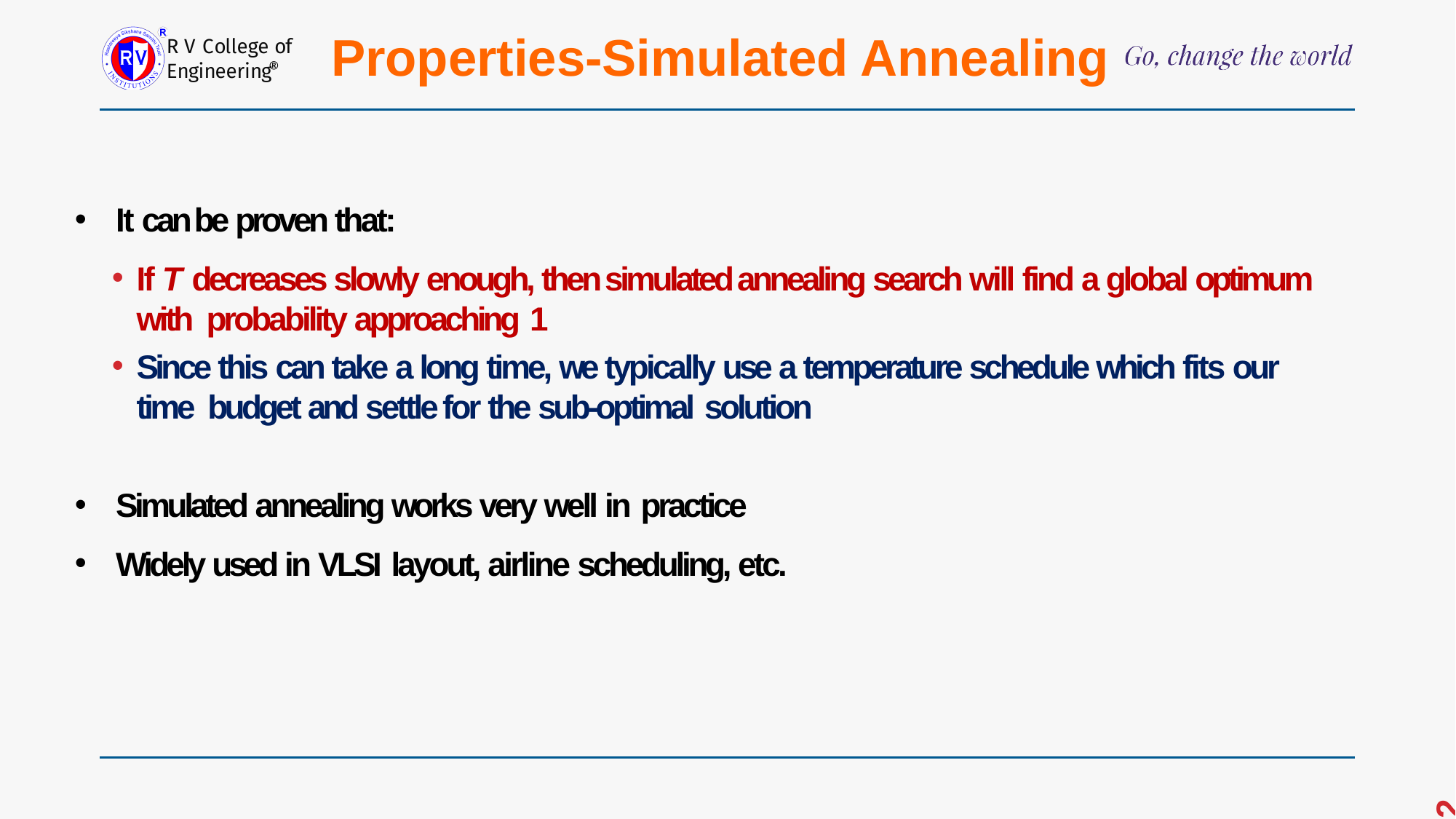

# Properties-Simulated Annealing
It can be proven that:
If T decreases slowly enough, then simulated annealing search will find a global optimum with  probability approaching 1
Since this can take a long time, we typically use a temperature schedule which fits our time  budget and settle for the sub-optimal solution

Simulated annealing works very well in practice
Widely used in VLSI layout, airline scheduling, etc.
12